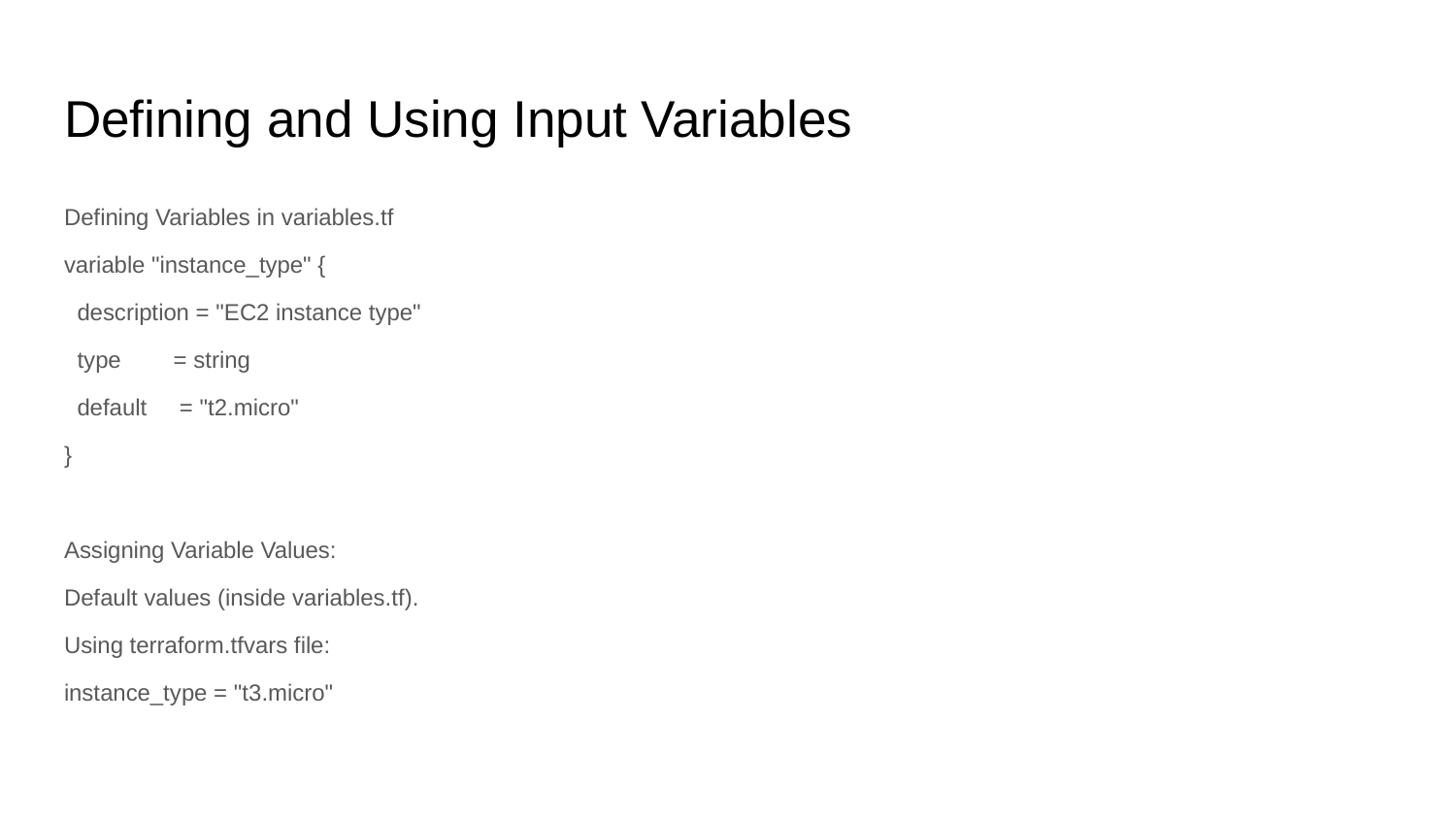

# Defining and Using Input Variables
Defining Variables in variables.tf
variable "instance_type" {
  description = "EC2 instance type"
  type        = string
  default     = "t2.micro"
}

Assigning Variable Values:
Default values (inside variables.tf).
Using terraform.tfvars file:
instance_type = "t3.micro"